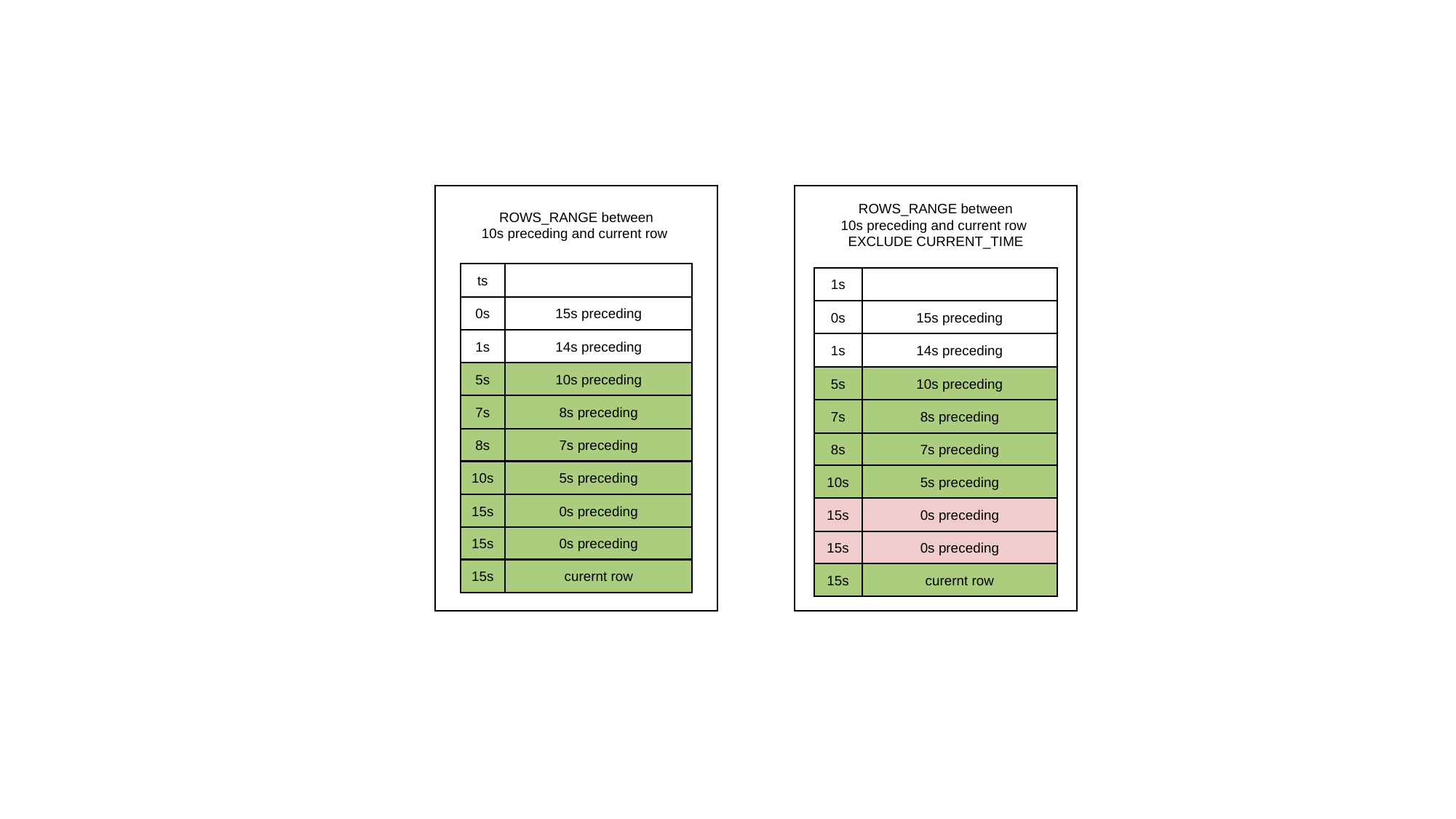

ROWS_RANGE between
10s preceding and current row
EXCLUDE CURRENT_TIME
ROWS_RANGE between
10s preceding and current row
ts

1s

0s
15s preceding
0s
15s preceding
1s
14s preceding
1s
14s preceding
5s
10s preceding
5s
10s preceding
7s
8s preceding
7s
8s preceding
8s
7s preceding
8s
7s preceding
10s
5s preceding
10s
5s preceding
15s
0s preceding
15s
0s preceding
15s
0s preceding
15s
0s preceding
15s
curernt row
15s
curernt row